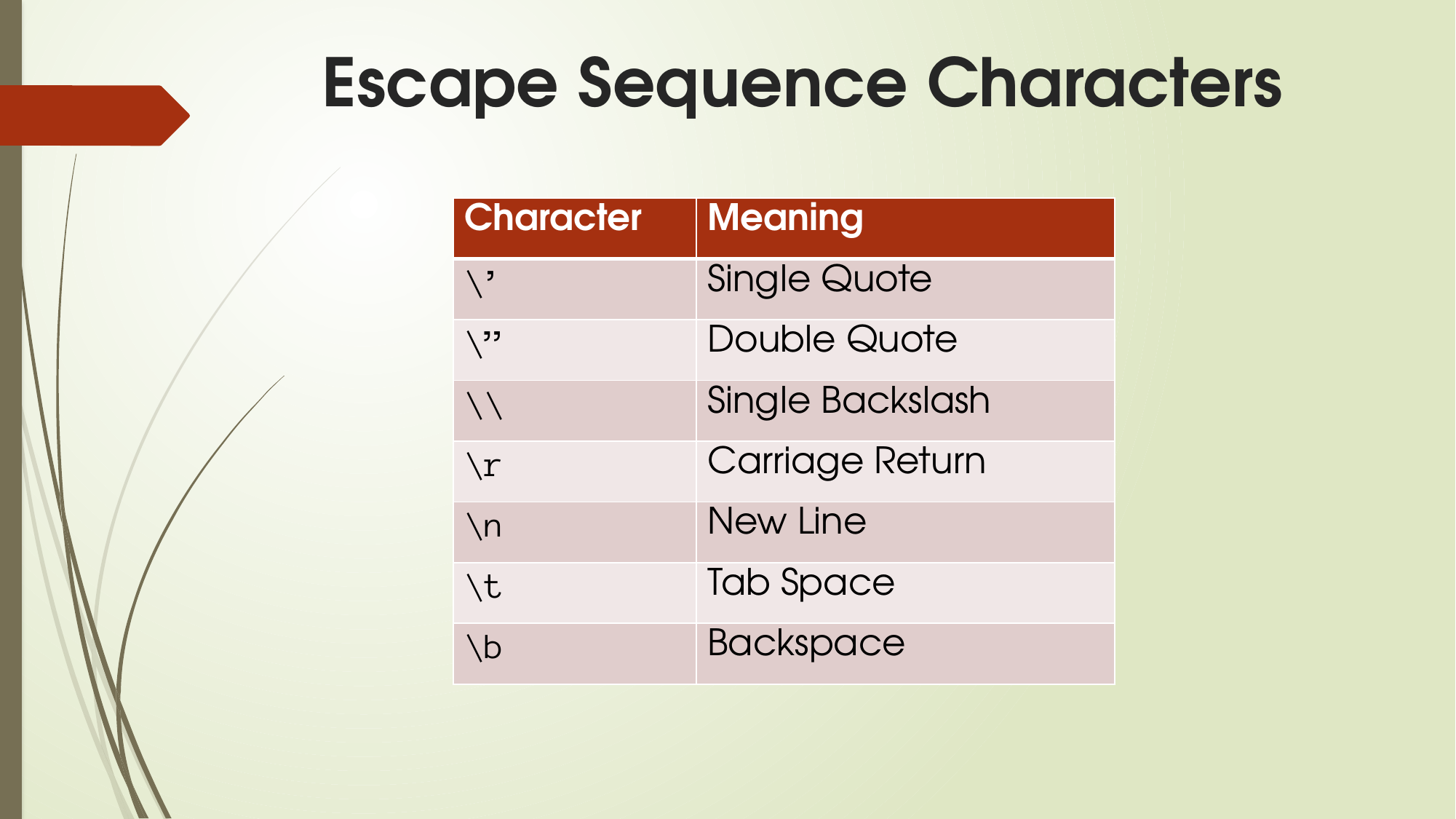

# Escape Sequence Characters
| Character | Meaning |
| --- | --- |
| \’ | Single Quote |
| \” | Double Quote |
| \\ | Single Backslash |
| \r | Carriage Return |
| \n | New Line |
| \t | Tab Space |
| \b | Backspace |